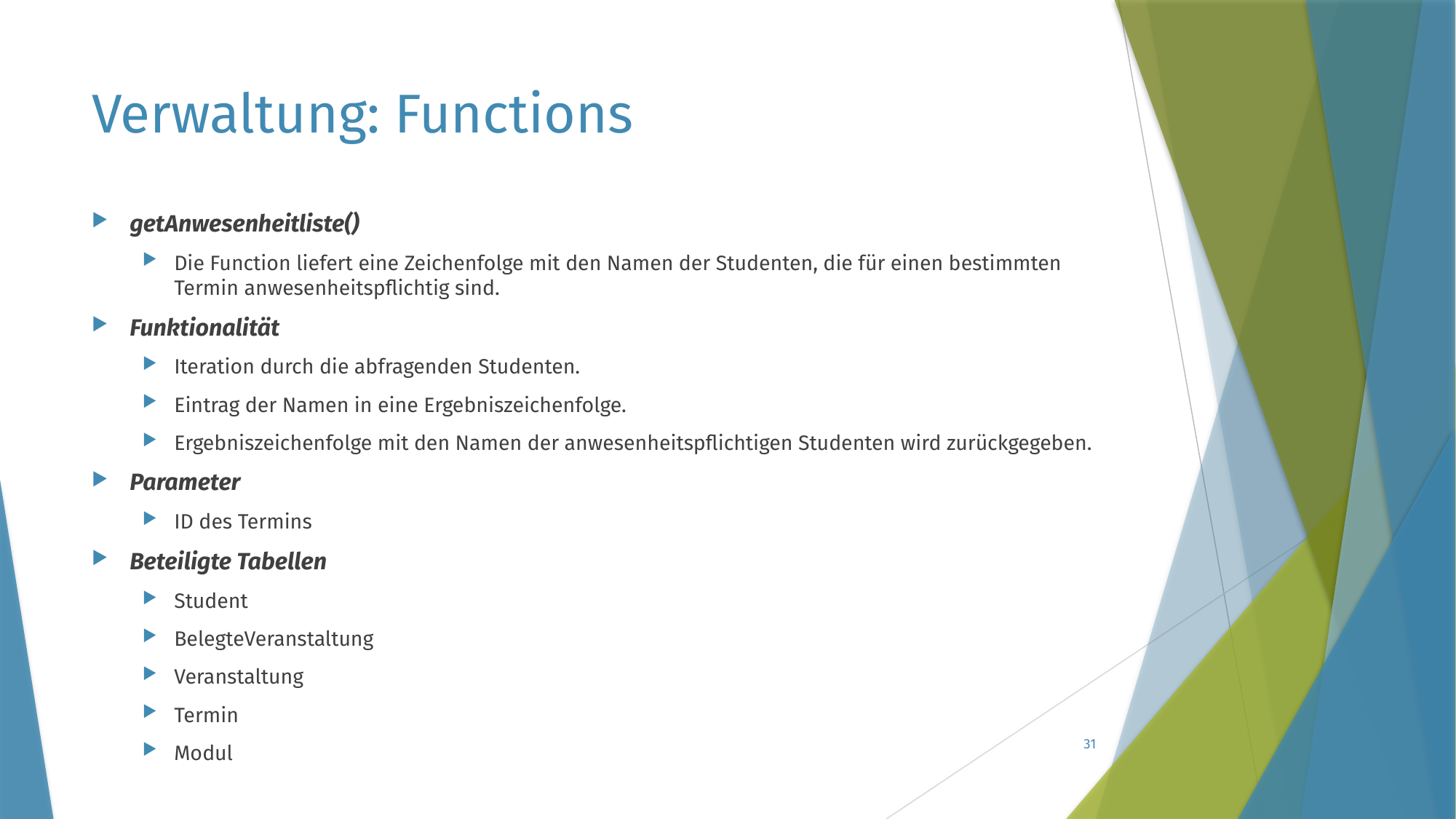

# Verwaltung: Functions
getAnwesenheitliste()
Die Function liefert eine Zeichenfolge mit den Namen der Studenten, die für einen bestimmten Termin anwesenheitspflichtig sind.
Funktionalität
Iteration durch die abfragenden Studenten.
Eintrag der Namen in eine Ergebniszeichenfolge.
Ergebniszeichenfolge mit den Namen der anwesenheitspflichtigen Studenten wird zurückgegeben.
Parameter
ID des Termins
Beteiligte Tabellen
Student
BelegteVeranstaltung
Veranstaltung
Termin
Modul

31